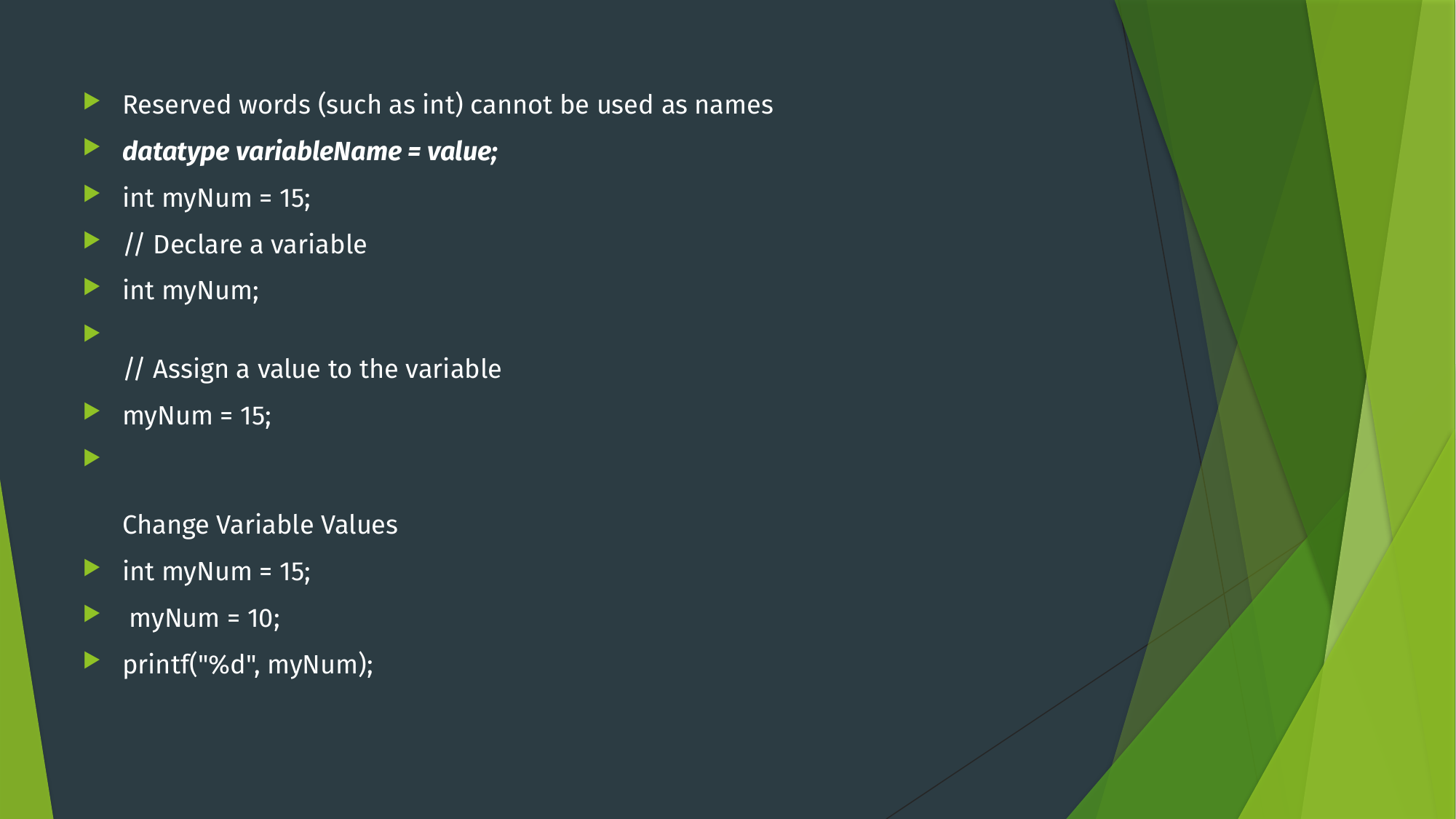

Reserved words (such as int) cannot be used as names
datatype variableName = value;
int myNum = 15;
// Declare a variable
int myNum;
// Assign a value to the variable
myNum = 15;
Change Variable Values
int myNum = 15;
 myNum = 10;
printf("%d", myNum);